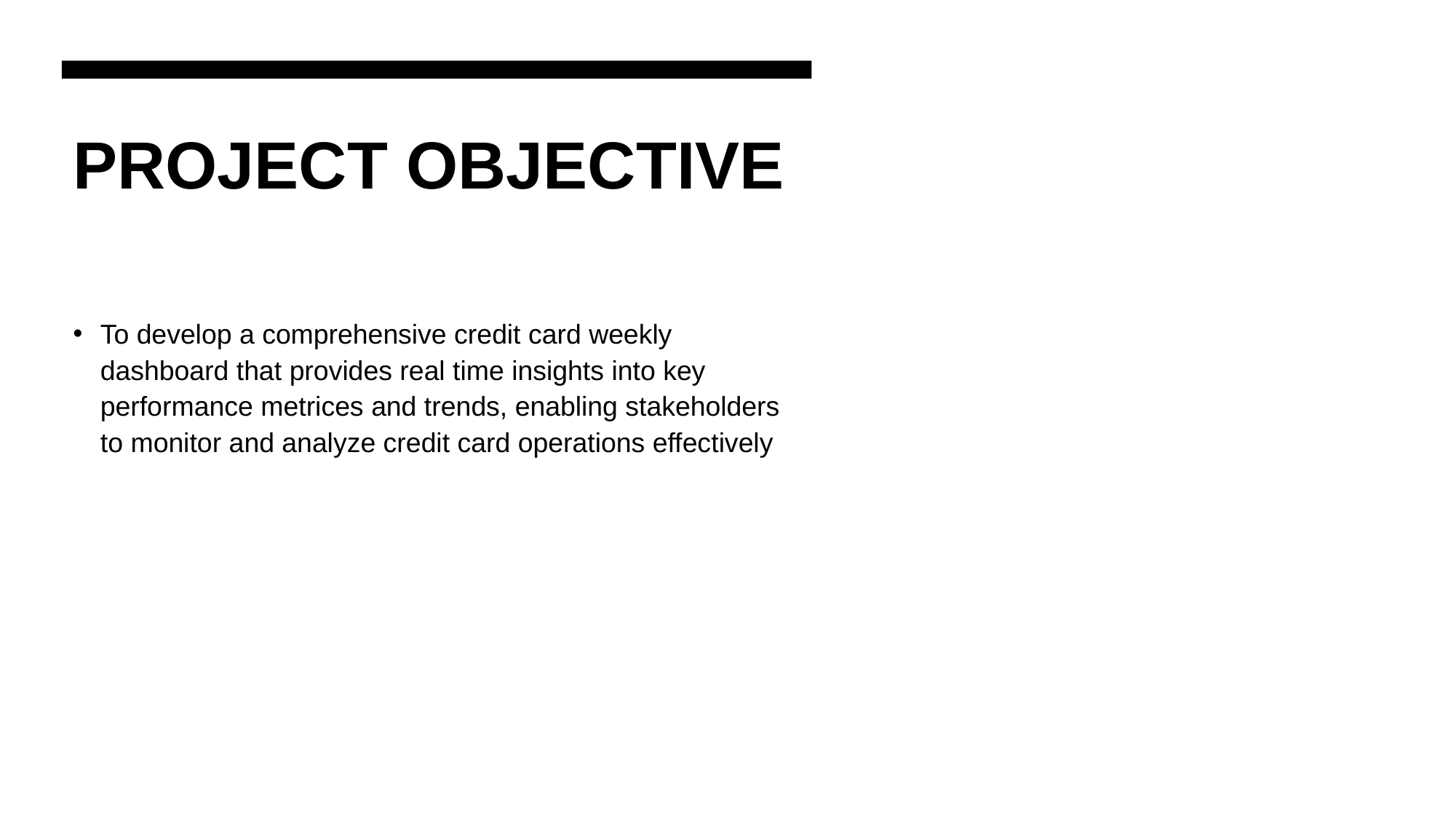

# PROJECT OBJECTIVE
To develop a comprehensive credit card weekly  dashboard that provides real time insights into key performance metrices and trends, enabling stakeholders to monitor and analyze credit card operations effectively